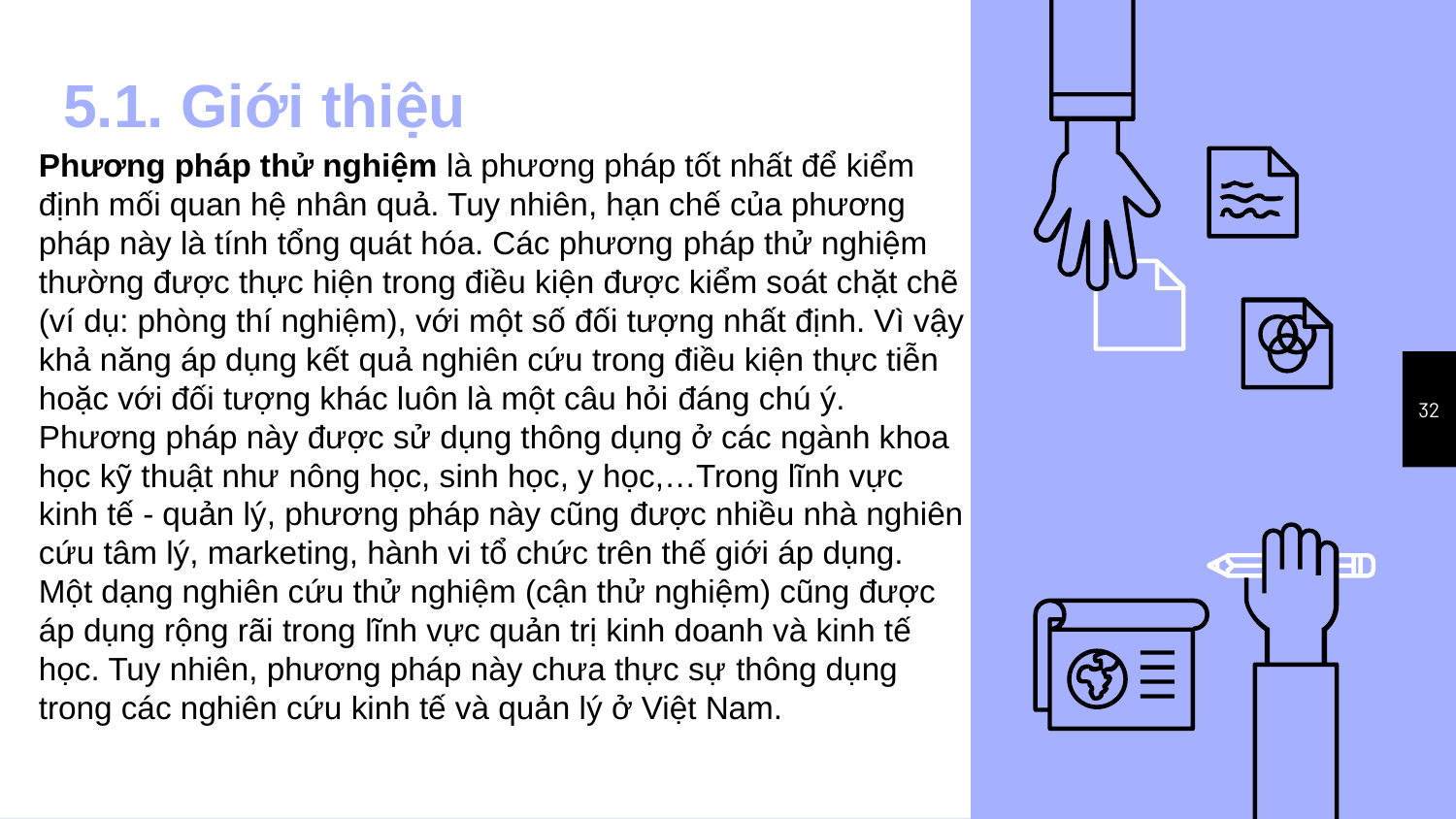

# 5.1. Giới thiệu
Phương pháp thử nghiệm là phương pháp tốt nhất để kiểm định mối quan hệ nhân quả. Tuy nhiên, hạn chế của phương pháp này là tính tổng quát hóa. Các phương pháp thử nghiệm thường được thực hiện trong điều kiện được kiểm soát chặt chẽ (ví dụ: phòng thí nghiệm), với một số đối tượng nhất định. Vì vậy khả năng áp dụng kết quả nghiên cứu trong điều kiện thực tiễn hoặc với đối tượng khác luôn là một câu hỏi đáng chú ý.
Phương pháp này được sử dụng thông dụng ở các ngành khoa học kỹ thuật như nông học, sinh học, y học,…Trong lĩnh vực kinh tế - quản lý, phương pháp này cũng được nhiều nhà nghiên cứu tâm lý, marketing, hành vi tổ chức trên thế giới áp dụng.
Một dạng nghiên cứu thử nghiệm (cận thử nghiệm) cũng được áp dụng rộng rãi trong lĩnh vực quản trị kinh doanh và kinh tế học. Tuy nhiên, phương pháp này chưa thực sự thông dụng trong các nghiên cứu kinh tế và quản lý ở Việt Nam.
32